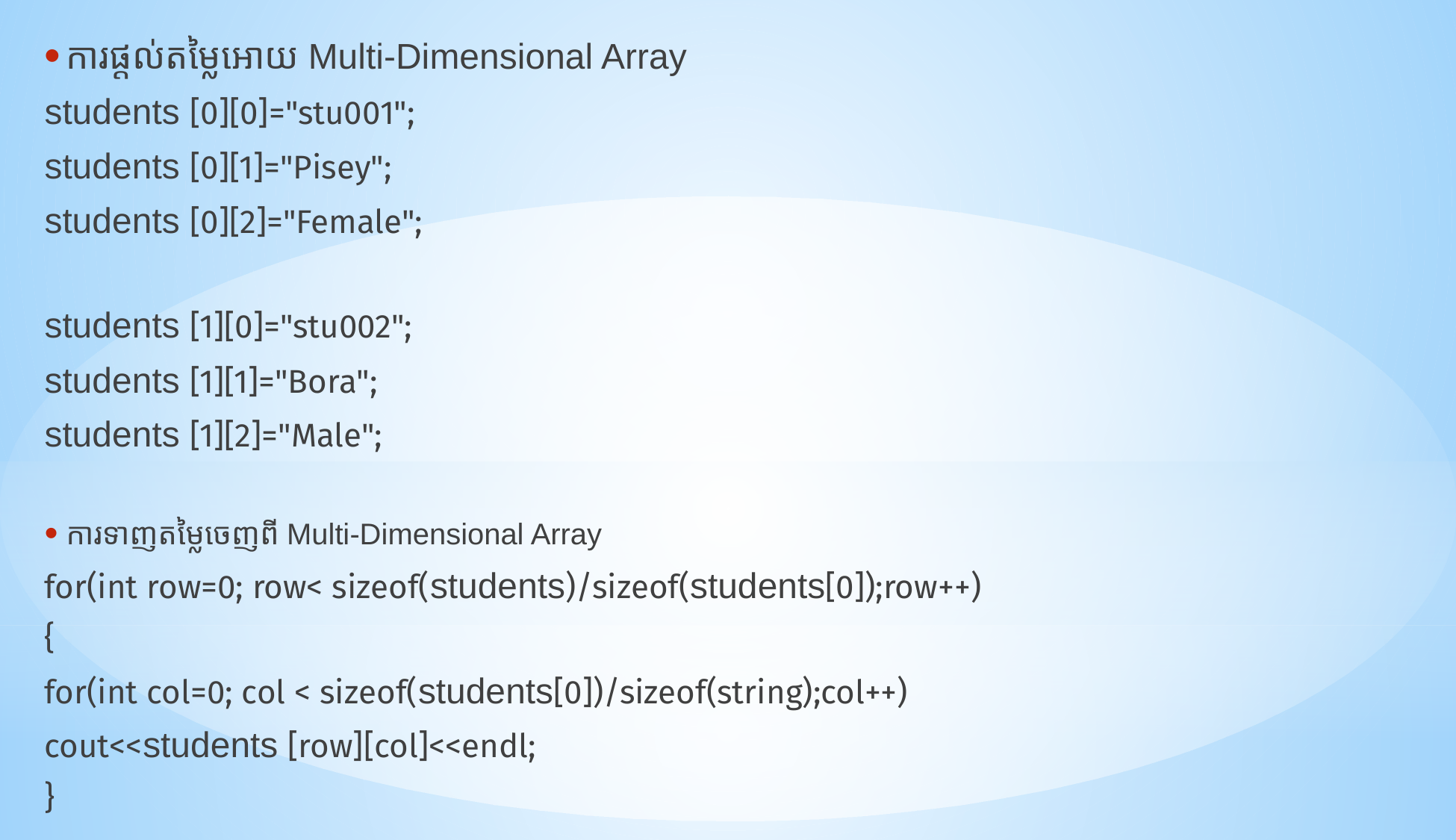

ការផ្តល់តម្លៃអោយ Multi-Dimensional Array​
	students [0][0]="stu001";
	students [0][1]="Pisey";
	students [0][2]="Female";

	students [1][0]="stu002";
	students [1][1]="Bora";
	students [1][2]="Male";

ការទាញតម្លៃចេញពី Multi-Dimensional Array​
	for(int row=0; row< sizeof(students)/sizeof(students[0]);row++)
	{
		for(int col=0; col < sizeof(students[0])/sizeof(string);col++)
			cout<<students [row][col]<<endl;
	}